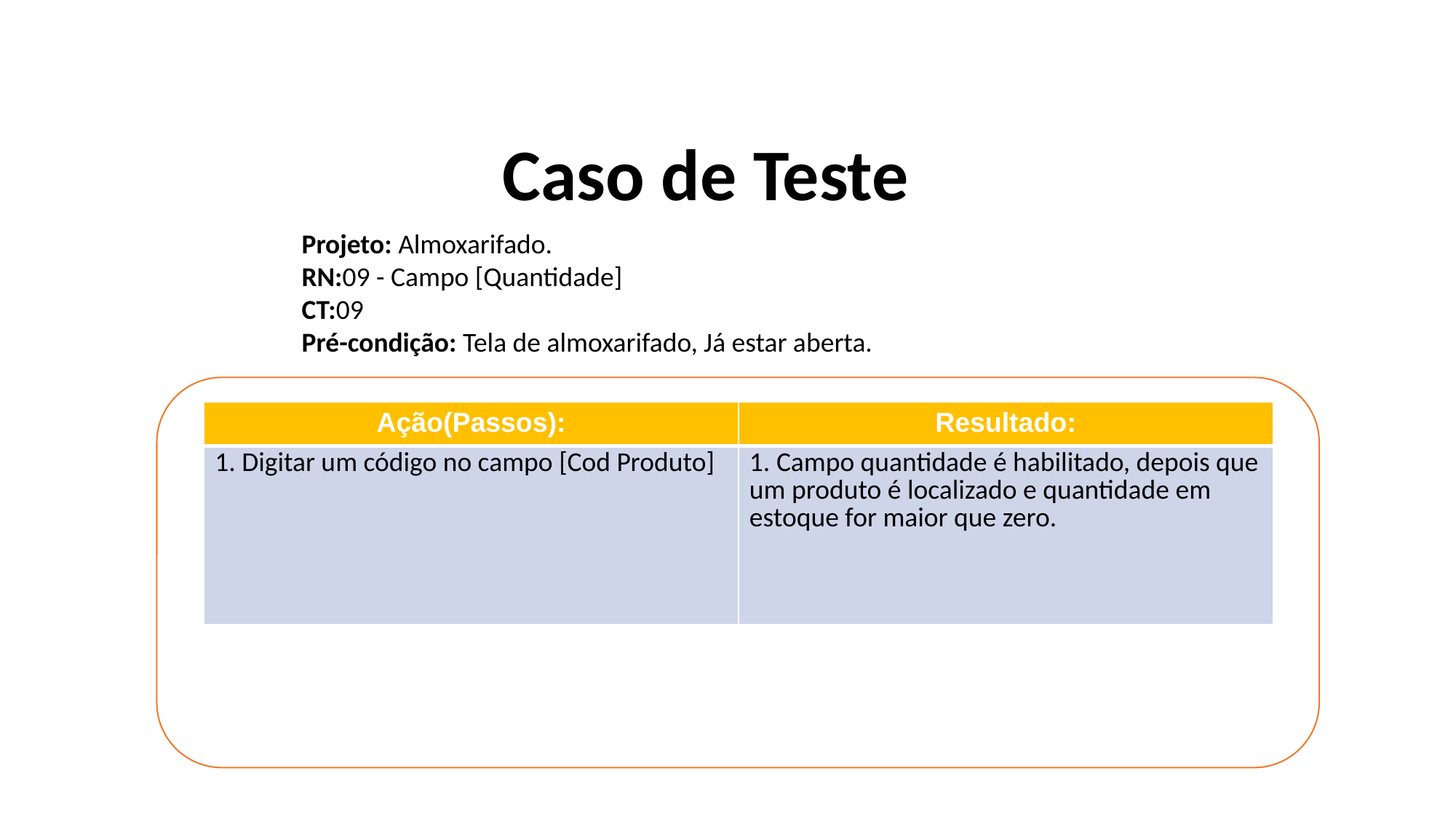

Caso de Teste
Projeto: Almoxarifado.
RN:09 - Campo [Quantidade]
CT:09
Pré-condição: Tela de almoxarifado, Já estar aberta.

| Ação(Passos): | Resultado: |
| --- | --- |
| 1. Digitar um código no campo [Cod Produto] | 1. Campo quantidade é habilitado, depois que um produto é localizado e quantidade em estoque for maior que zero. |